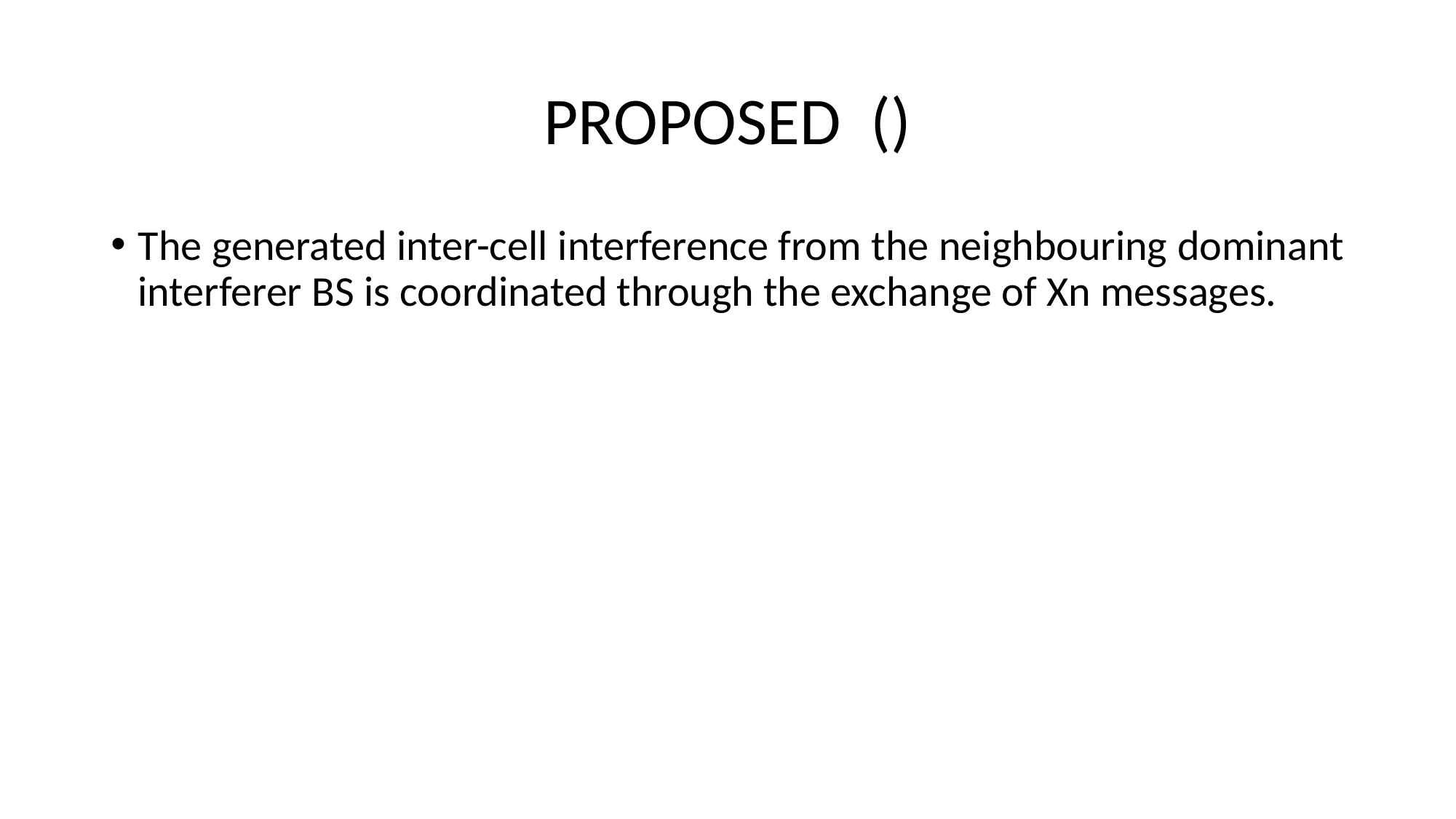

PROPOSED  ()
The generated inter-cell interference from the neighbouring dominant interferer BS is coordinated through the exchange of Xn messages.